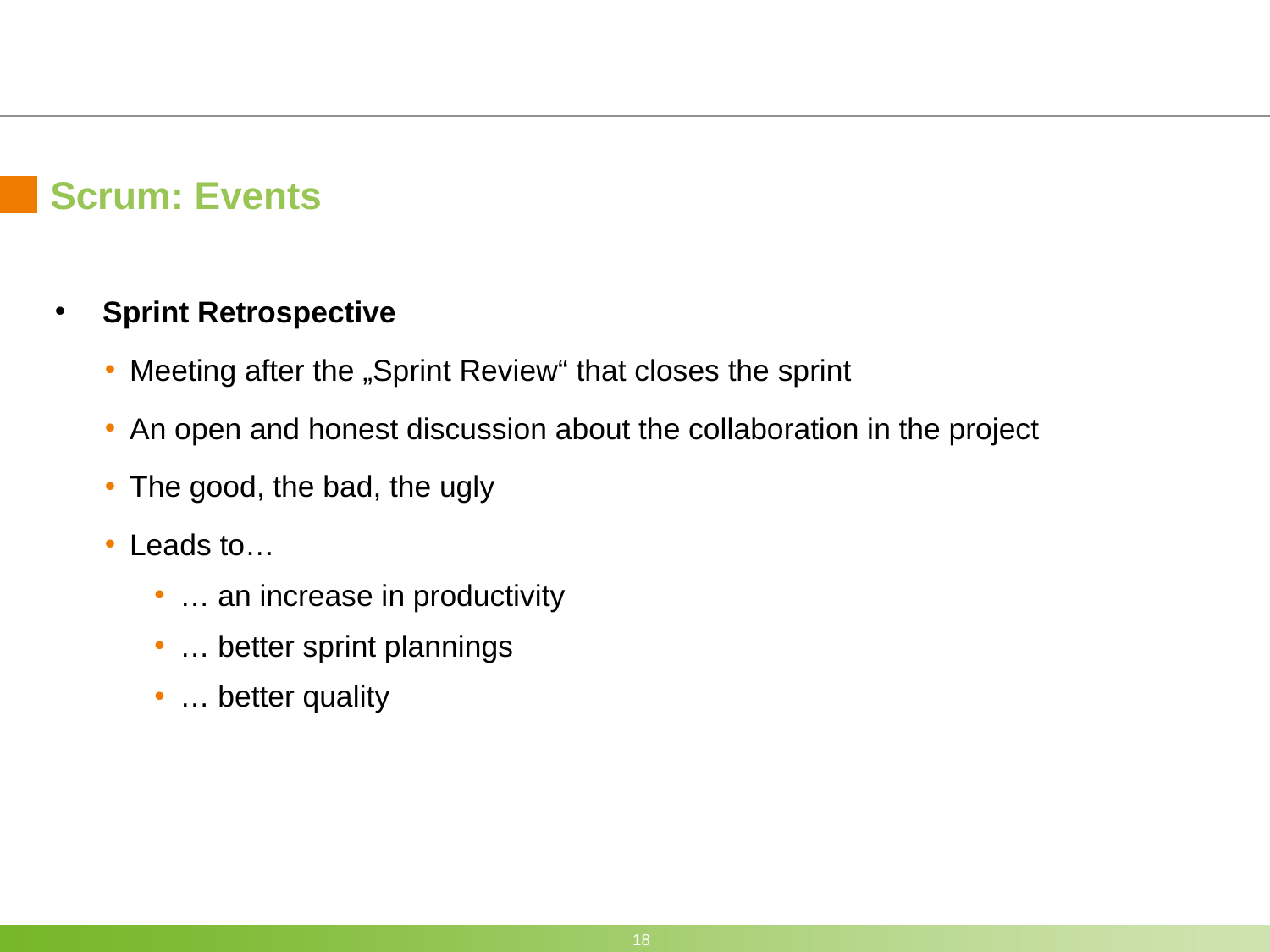

# Scrum: Events
Sprint Retrospective
Meeting after the „Sprint Review“ that closes the sprint
An open and honest discussion about the collaboration in the project
The good, the bad, the ugly
Leads to…
… an increase in productivity
… better sprint plannings
… better quality

18